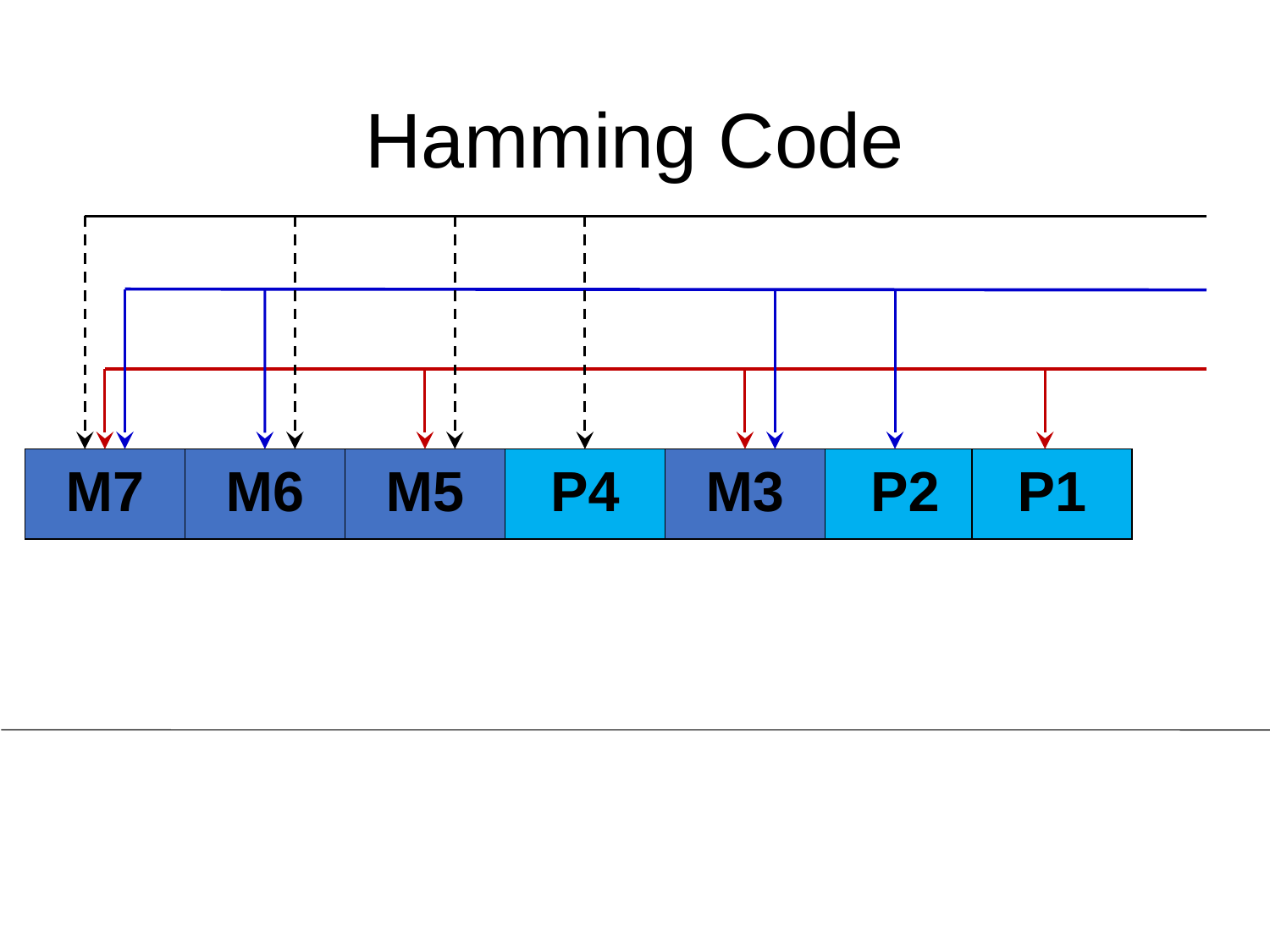

# Hamming Code
M7
M6
M5
P4
M3
P2
P1